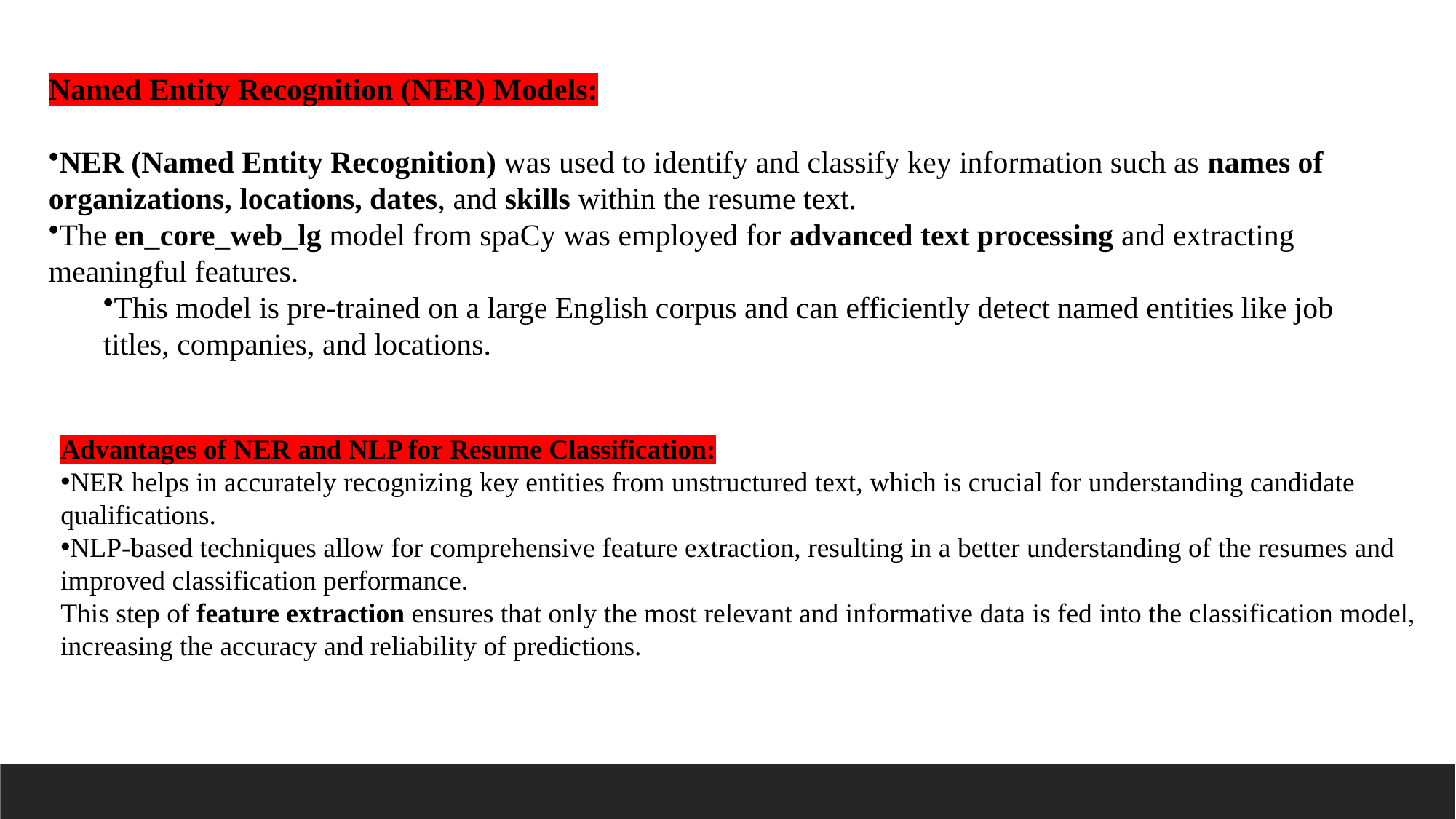

Named Entity Recognition (NER) Models:

NER (Named Entity Recognition) was used to identify and classify key information such as names of organizations, locations, dates, and skills within the resume text.
The en_core_web_lg model from spaCy was employed for advanced text processing and extracting meaningful features.
This model is pre-trained on a large English corpus and can efficiently detect named entities like job titles, companies, and locations.

Advantages of NER and NLP for Resume Classification:
NER helps in accurately recognizing key entities from unstructured text, which is crucial for understanding candidate qualifications.
NLP-based techniques allow for comprehensive feature extraction, resulting in a better understanding of the resumes and improved classification performance.
This step of feature extraction ensures that only the most relevant and informative data is fed into the classification model, increasing the accuracy and reliability of predictions.